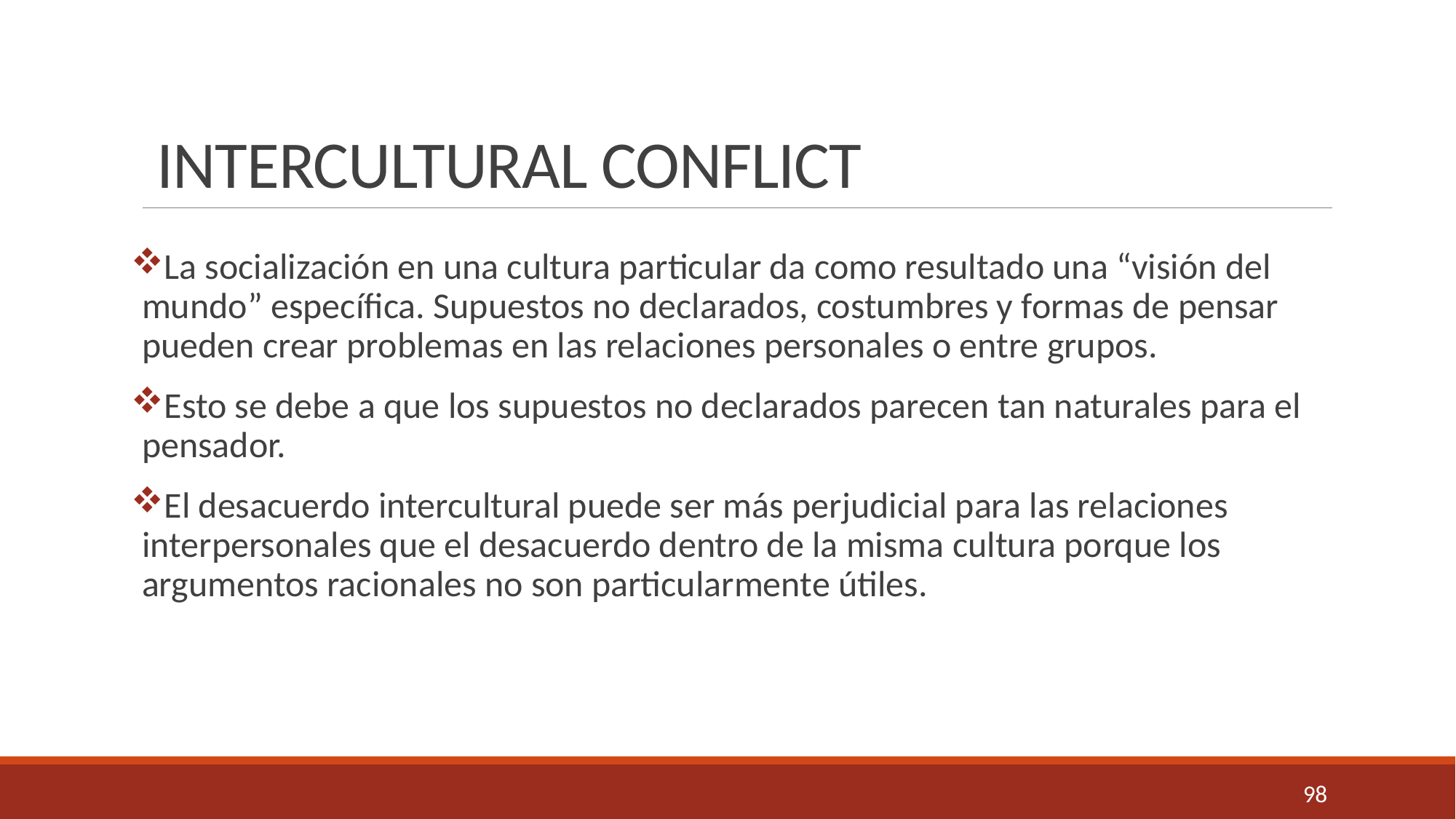

# INTERCULTURAL CONFLICT
La socialización en una cultura particular da como resultado una “visión del mundo” específica. Supuestos no declarados, costumbres y formas de pensar pueden crear problemas en las relaciones personales o entre grupos.
Esto se debe a que los supuestos no declarados parecen tan naturales para el pensador.
El desacuerdo intercultural puede ser más perjudicial para las relaciones interpersonales que el desacuerdo dentro de la misma cultura porque los argumentos racionales no son particularmente útiles.
98